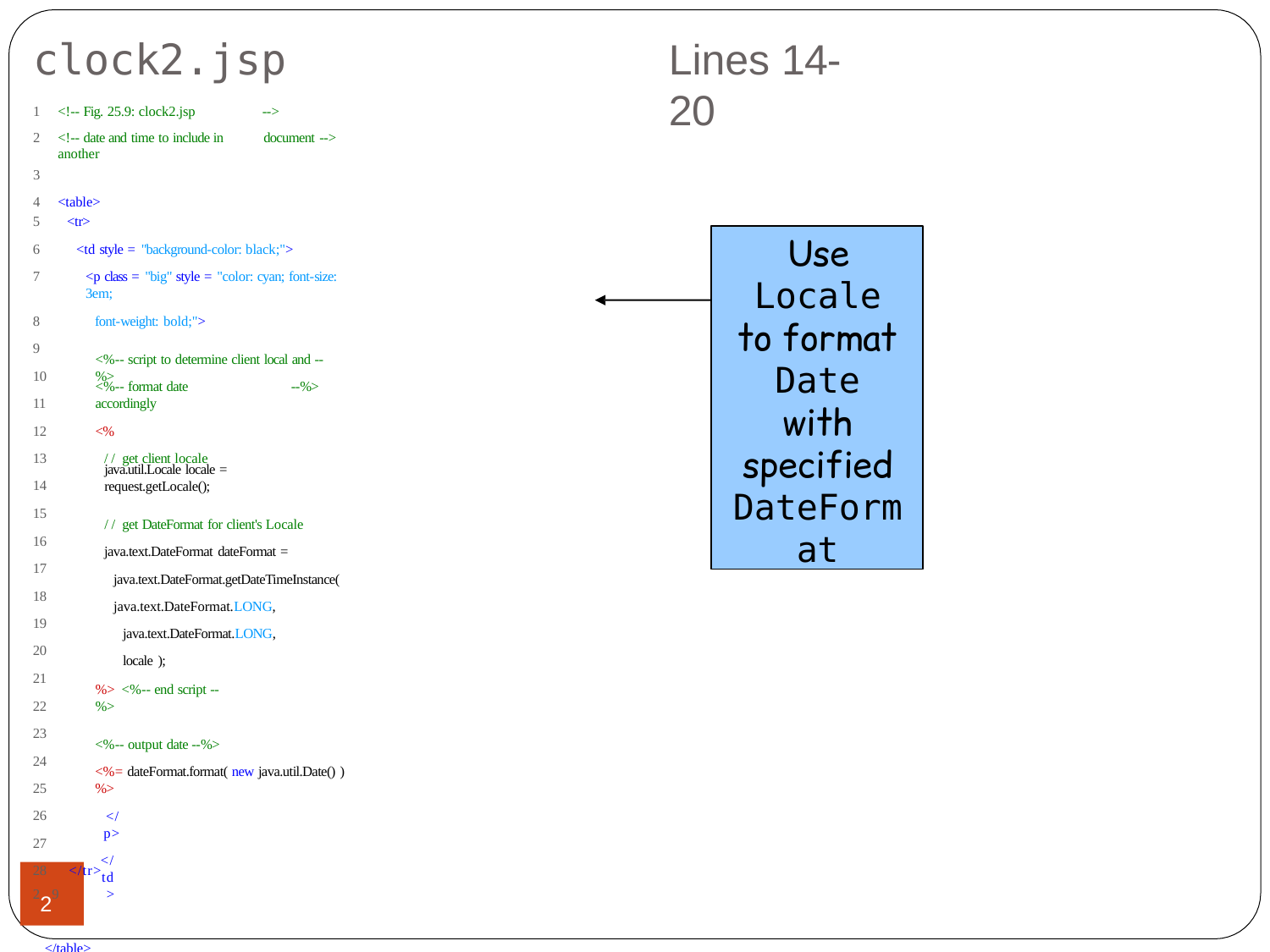

# clock2.jsp
Lines 14-20
| 1 | <!-- Fig. 25.9: clock2.jsp | --> |
| --- | --- | --- |
| 2 | <!-- date and time to include in another | document --> |
| 3 |  |  |
| 4 | <table> |  |
<tr>
<td style = "background-color: black;">
<p class = "big" style = "color: cyan; font-size: 3em;
font-weight: bold;">
9
10
11
12
13
14
15
16
17
18
19
20
21
22
23
24
25
26
27
28	</tr>
Use Locale to format Date with specified DateForm at

<%-- script to determine client local and --%>
<%-- format date accordingly
<%
// get client locale
--%>
java.util.Locale locale = request.getLocale();
// get DateFormat for client's Locale
java.text.DateFormat dateFormat = java.text.DateFormat.getDateTimeInstance(
java.text.DateFormat.LONG, java.text.DateFormat.LONG, locale );
%> <%-- end script --%>
<%-- output date --%>
<%= dateFormat.format( new java.util.Date() ) %>
</p>
</td>
229 6</table>